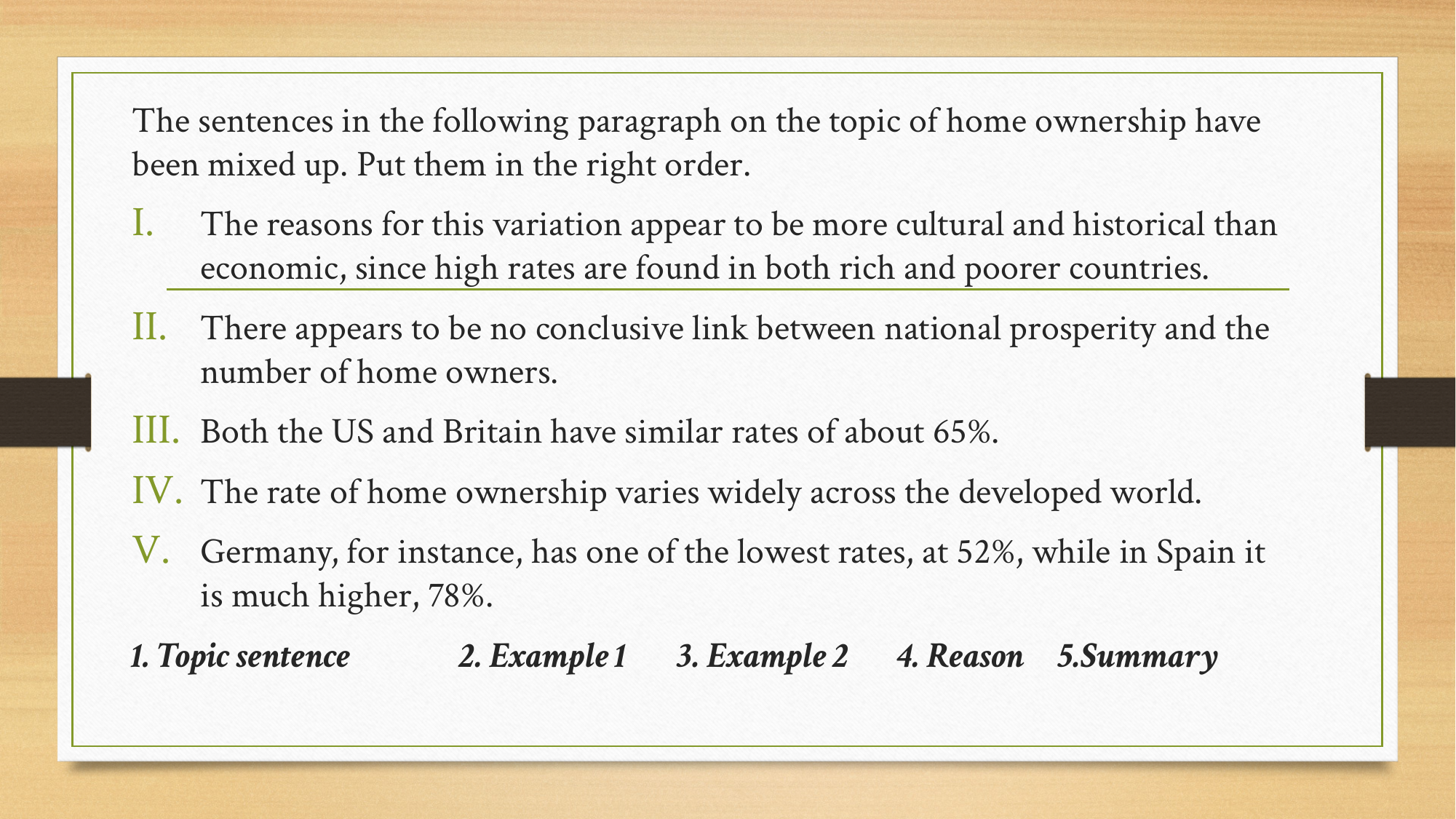

#
The sentences in the following paragraph on the topic of home ownership have been mixed up. Put them in the right order.
The reasons for this variation appear to be more cultural and historical than economic, since high rates are found in both rich and poorer countries.
There appears to be no conclusive link between national prosperity and the number of home owners.
Both the US and Britain have similar rates of about 65%.
The rate of home ownership varies widely across the developed world.
Germany, for instance, has one of the lowest rates, at 52%, while in Spain it is much higher, 78%.
1. Topic sentence	2. Example 1	3. Example 2       4. Reason     5.Summary